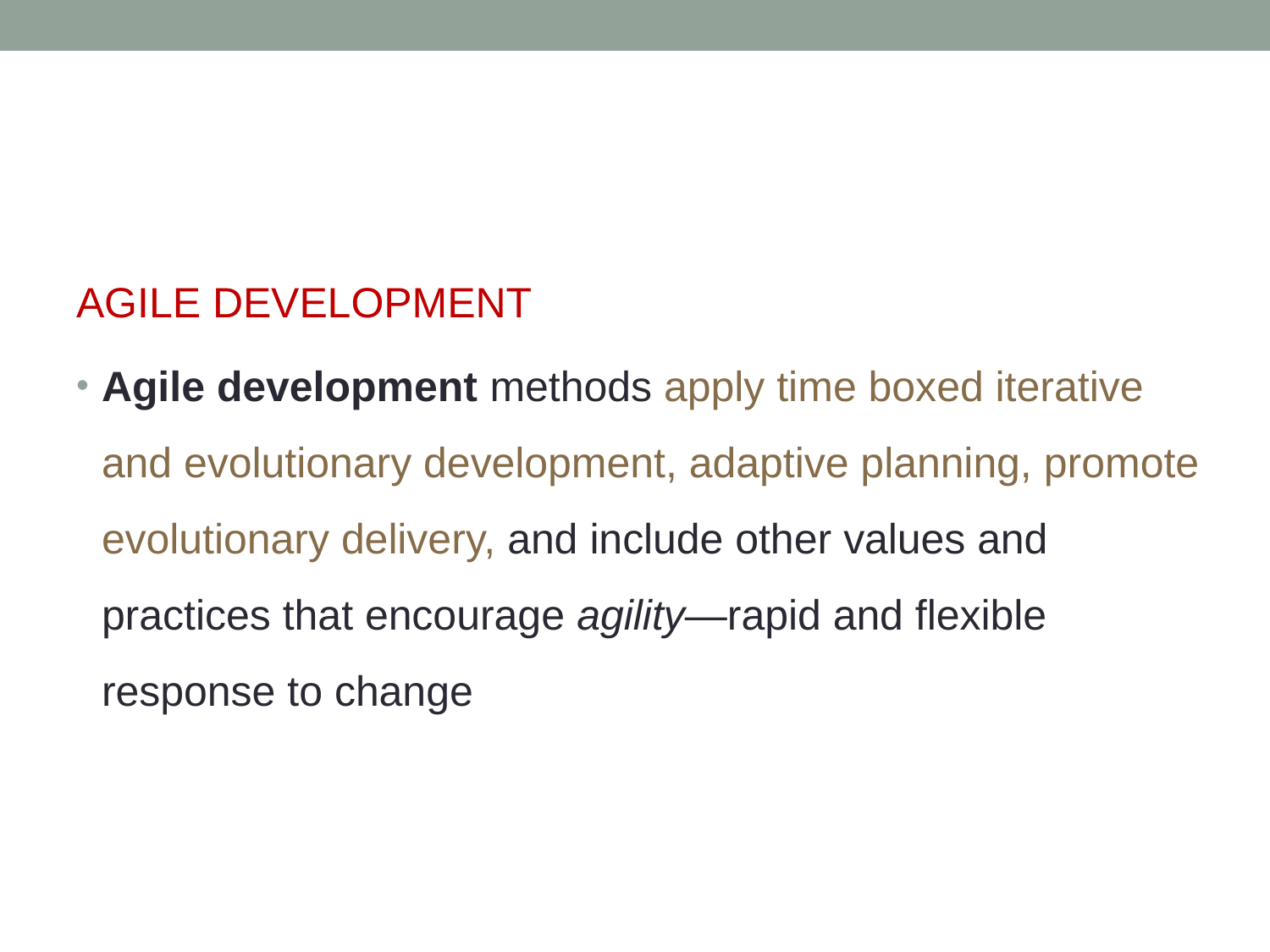

AGILE DEVELOPMENT
Agile development methods apply time boxed iterative and evolutionary development, adaptive planning, promote evolutionary delivery, and include other values and practices that encourage agility—rapid and flexible response to change